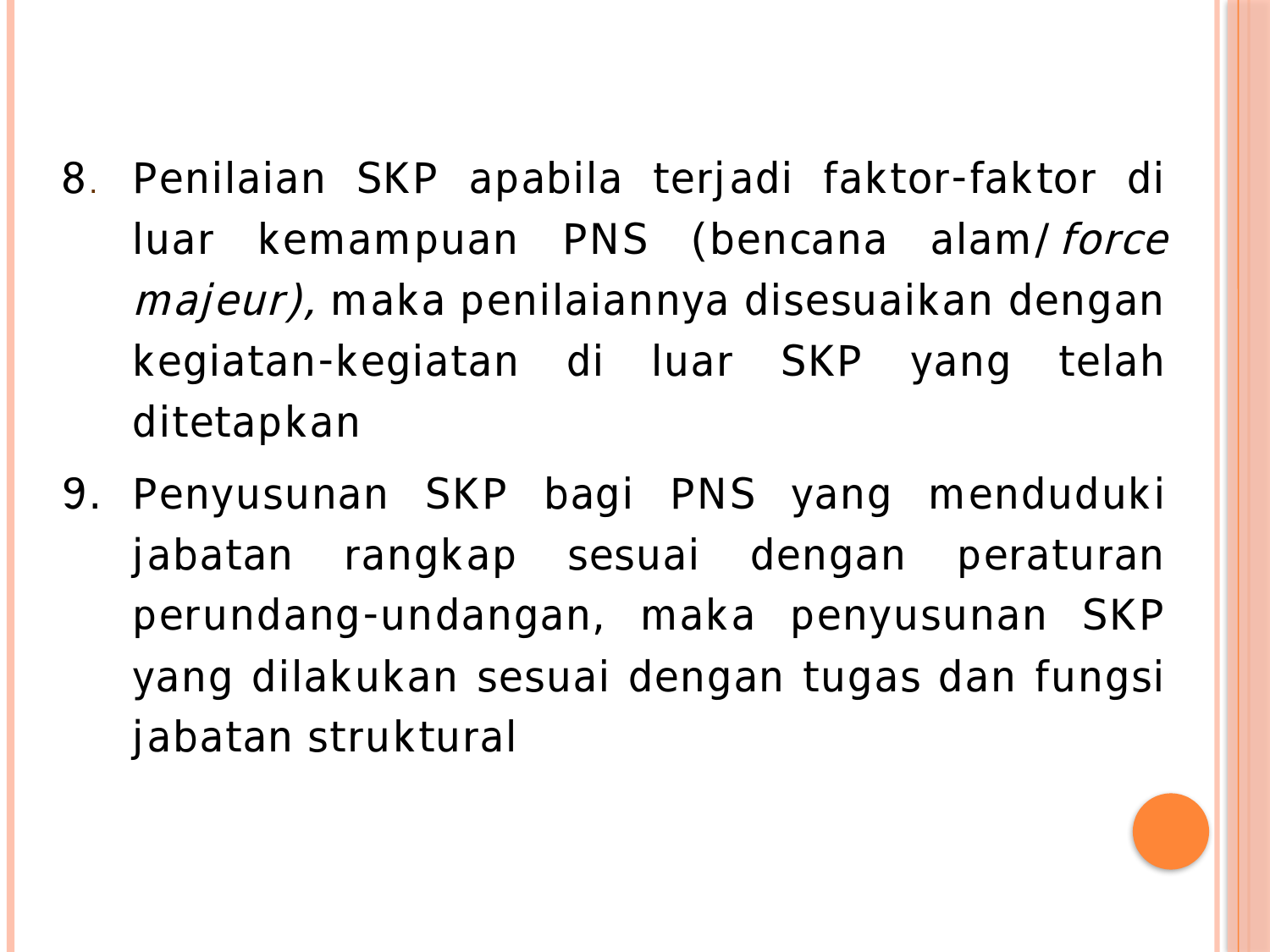

8.	Penilaian SKP apabila terjadi faktor-faktor di luar kemampuan PNS (bencana alam/force majeur), maka penilaiannya disesuaikan dengan kegiatan-kegiatan di luar SKP yang telah ditetapkan
9.	Penyusunan SKP bagi PNS yang menduduki jabatan rangkap sesuai dengan peraturan perundang-undangan, maka penyusunan SKP yang dilakukan sesuai dengan tugas dan fungsi jabatan struktural